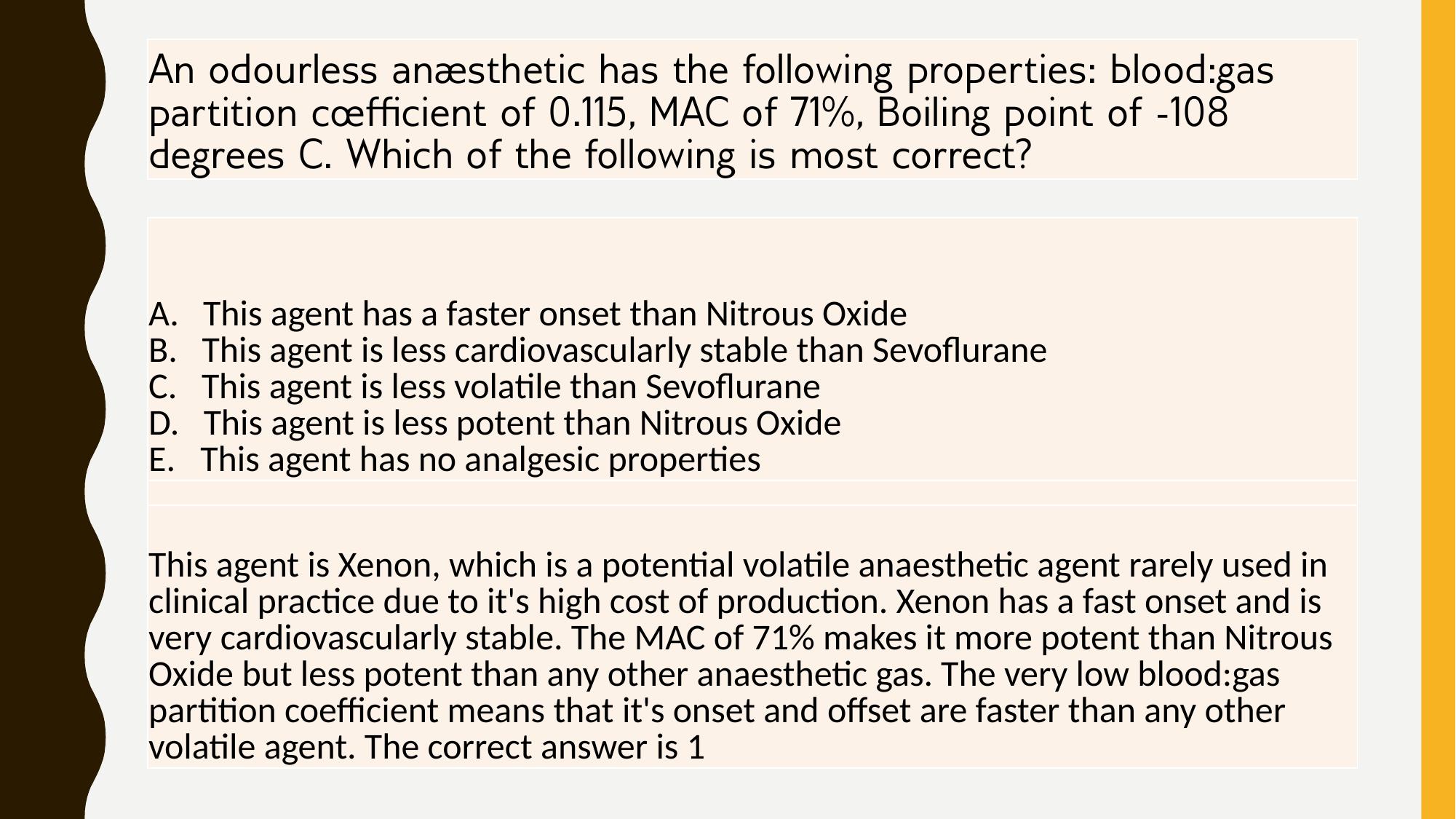

| An odourless anaesthetic has the following properties: blood:gas partition coefficient of 0.115, MAC of 71%, Boiling point of -108 degrees C. Which of the following is most correct? |
| --- |
| This agent has a faster onset than Nitrous Oxide This agent is less cardiovascularly stable than Sevoflurane This agent is less volatile than Sevoflurane This agent is less potent than Nitrous Oxide This agent has no analgesic properties |
| --- |
|  |
| This agent is Xenon, which is a potential volatile anaesthetic agent rarely used in clinical practice due to it's high cost of production. Xenon has a fast onset and is very cardiovascularly stable. The MAC of 71% makes it more potent than Nitrous Oxide but less potent than any other anaesthetic gas. The very low blood:gas partition coefficient means that it's onset and offset are faster than any other volatile agent. The correct answer is 1 |
| --- |